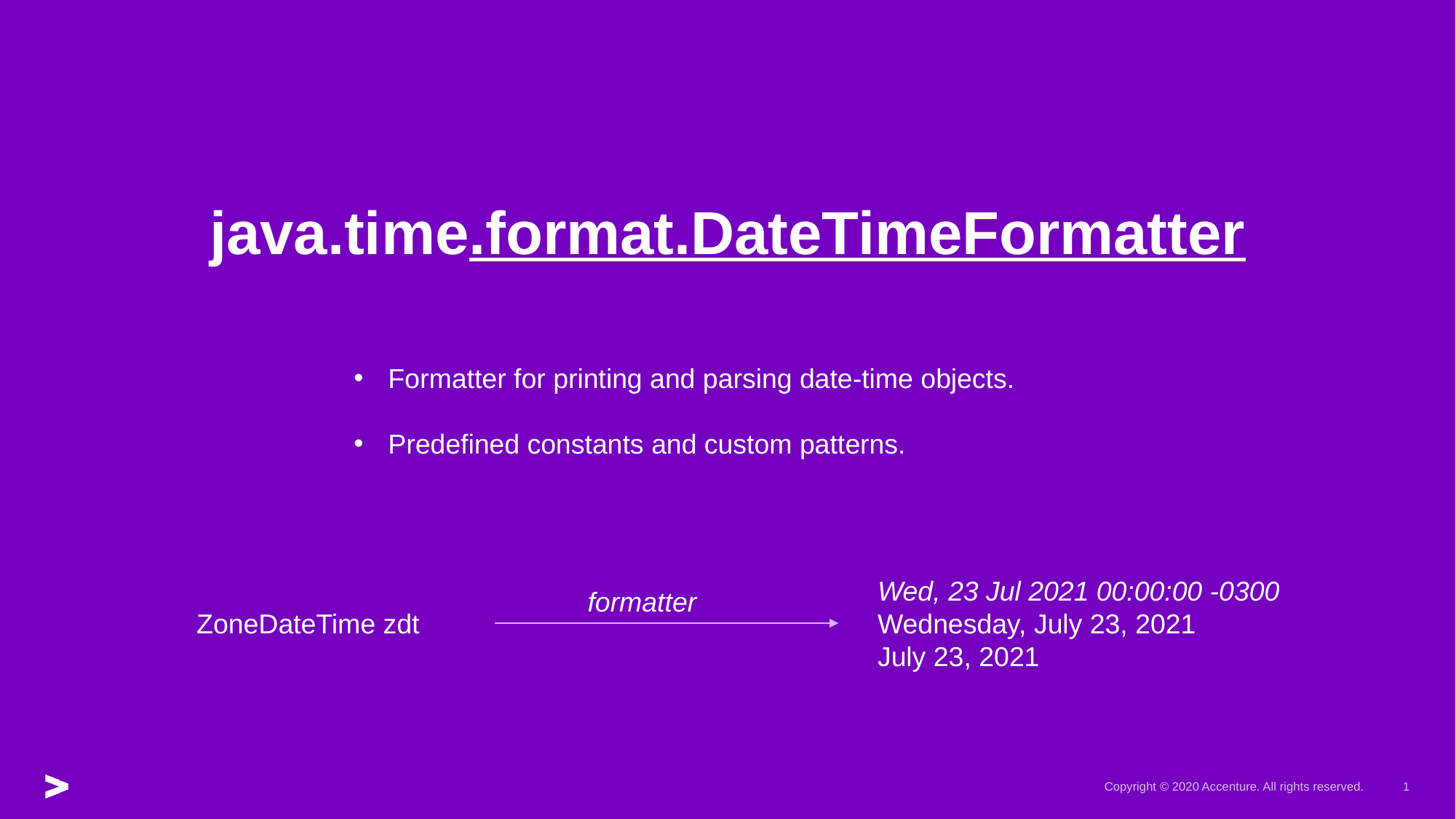

# java.time.format.DateTimeFormatter
Formatter for printing and parsing date-time objects.

Predefined constants and custom patterns.

Wed, 23 Jul 2021 00:00:00 -0300
Wednesday, July 23, 2021
July 23, 2021
formatter
ZoneDateTime zdt